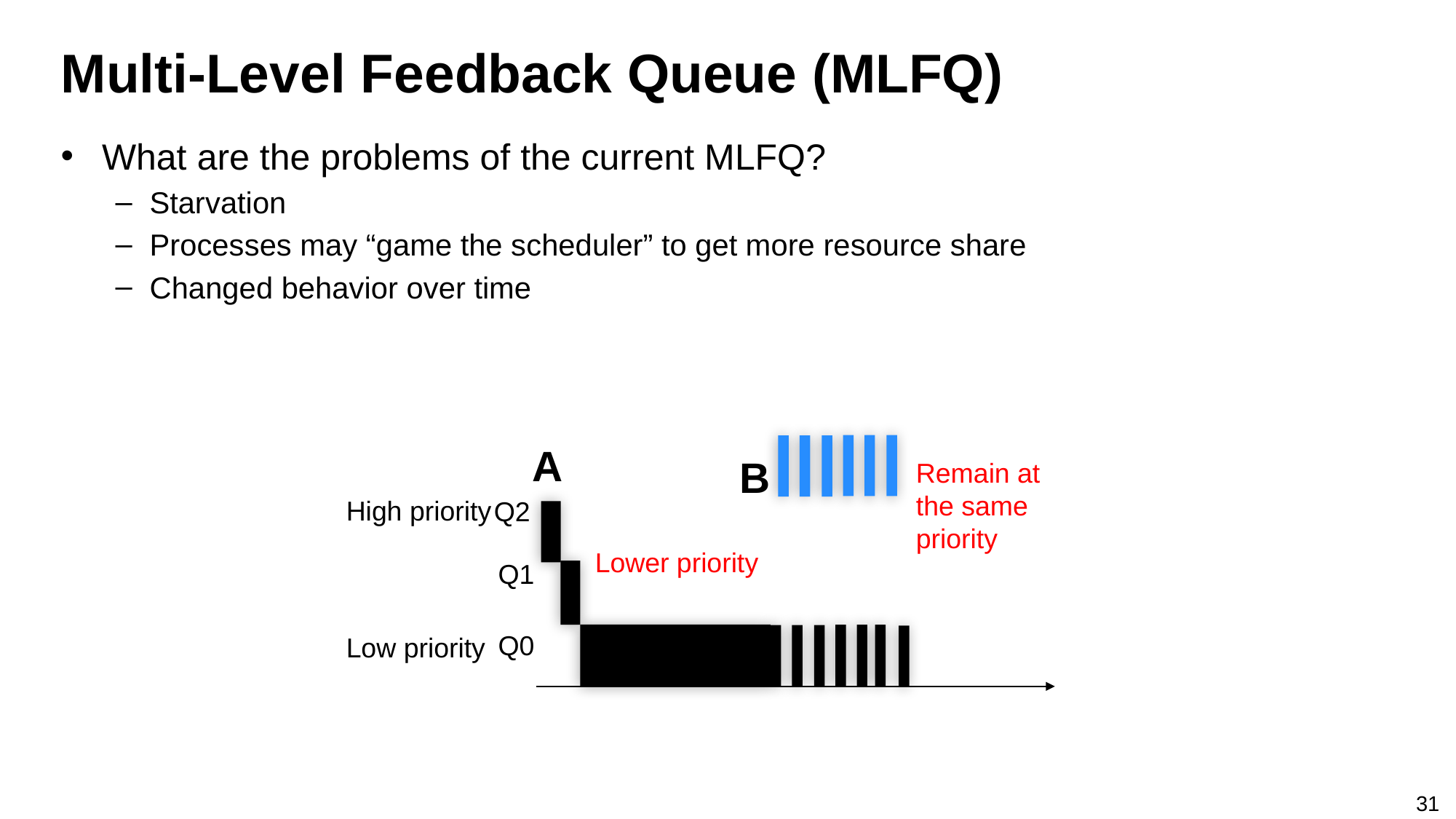

# Multi-Level Feedback Queue (MLFQ)
What are the problems of the current MLFQ?
Starvation
Processes may “game the scheduler” to get more resource share
Changed behavior over time
A

B
Remain at the same priority
High priority
Q2

Lower priority
Q1

Q0

Low priority

31